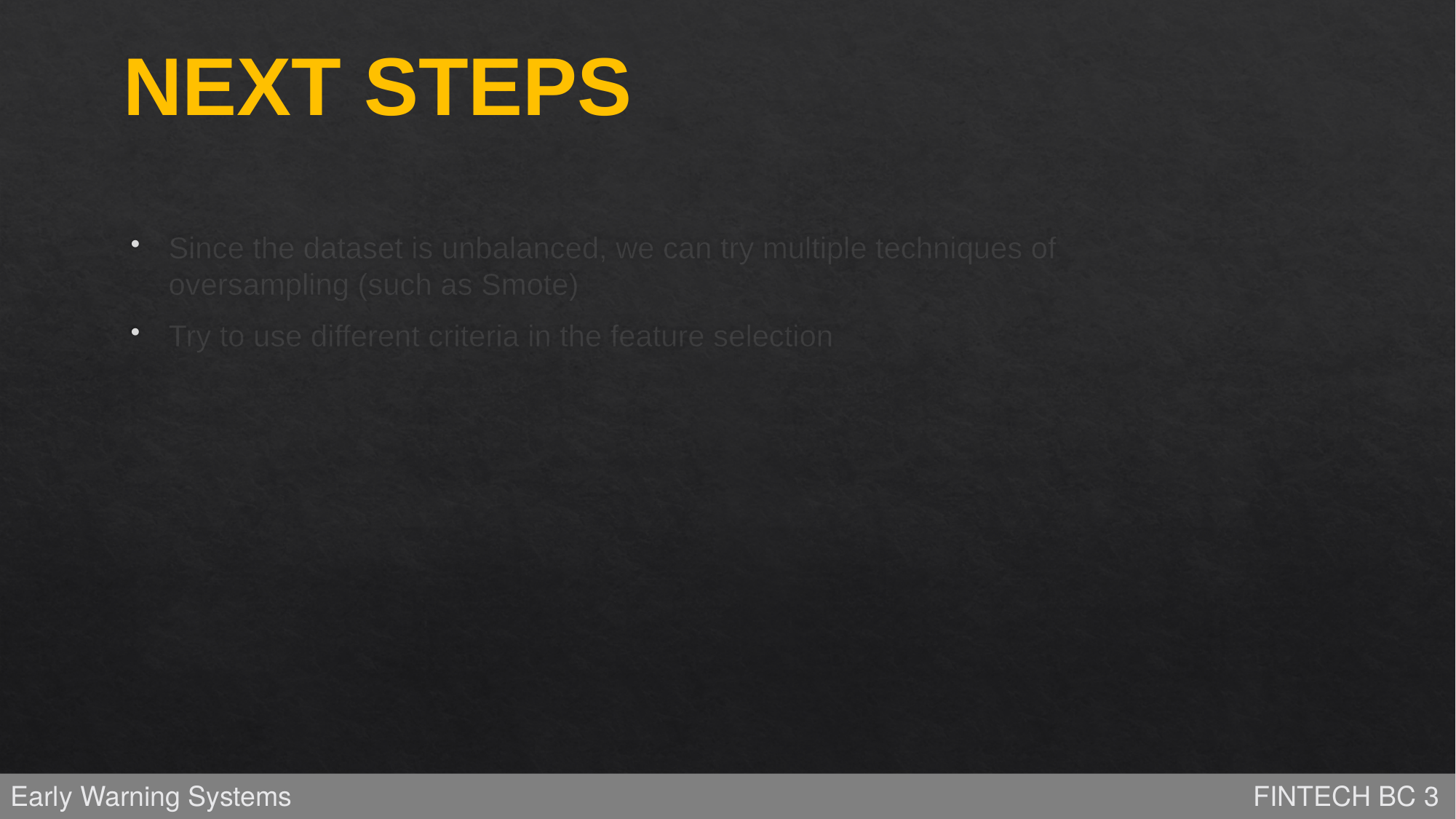

NEXT STEPS
Since the dataset is unbalanced, we can try multiple techniques of oversampling (such as Smote)
Try to use different criteria in the feature selection
Early Warning Systems                                                                                                                              FINTECH BC 3